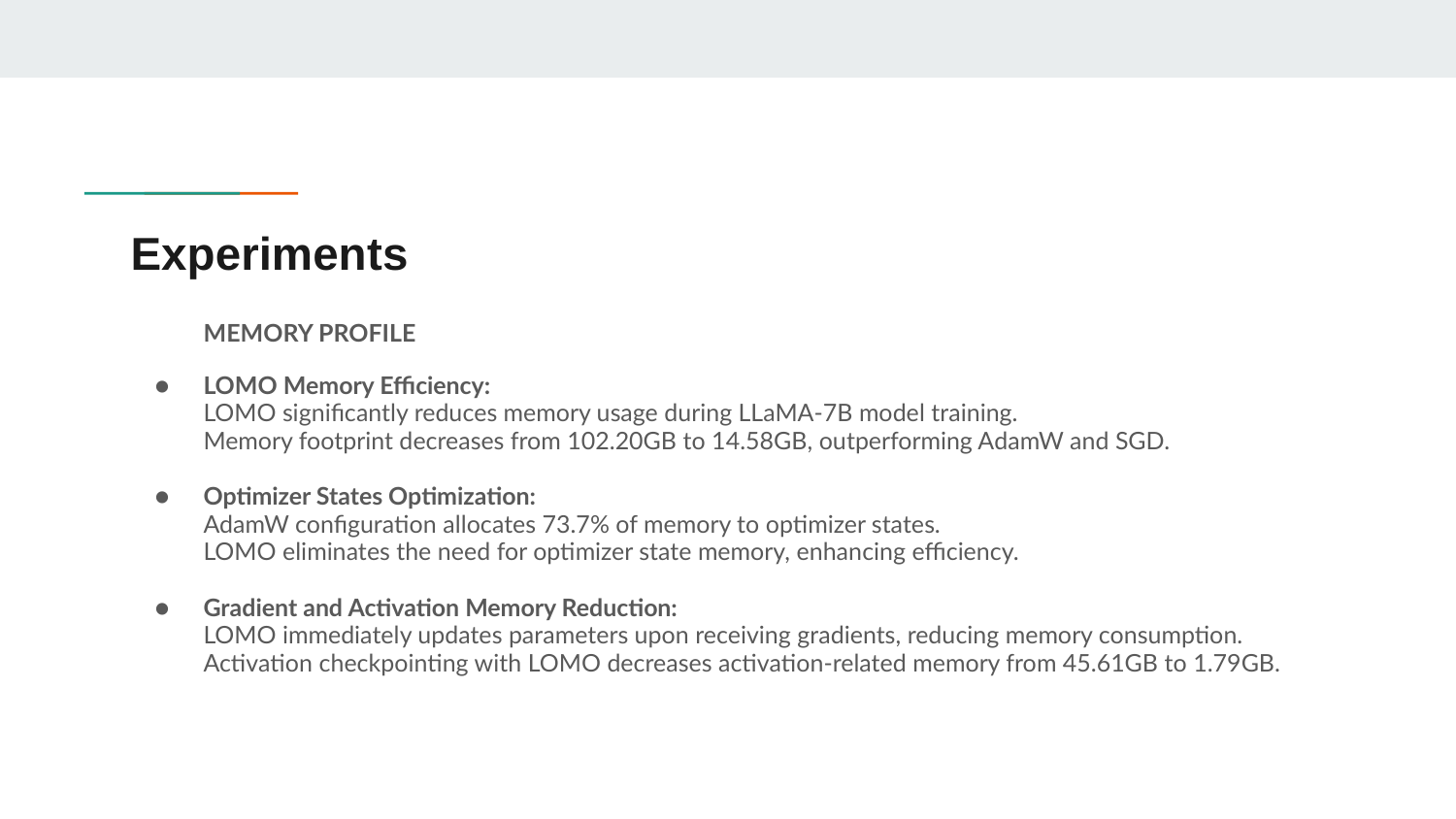

# Experiments

MEMORY PROFILE
LOMO Memory Efficiency:
LOMO significantly reduces memory usage during LLaMA-7B model training.
Memory footprint decreases from 102.20GB to 14.58GB, outperforming AdamW and SGD.
Optimizer States Optimization:
AdamW configuration allocates 73.7% of memory to optimizer states.
LOMO eliminates the need for optimizer state memory, enhancing efficiency.
Gradient and Activation Memory Reduction:
LOMO immediately updates parameters upon receiving gradients, reducing memory consumption.
Activation checkpointing with LOMO decreases activation-related memory from 45.61GB to 1.79GB.